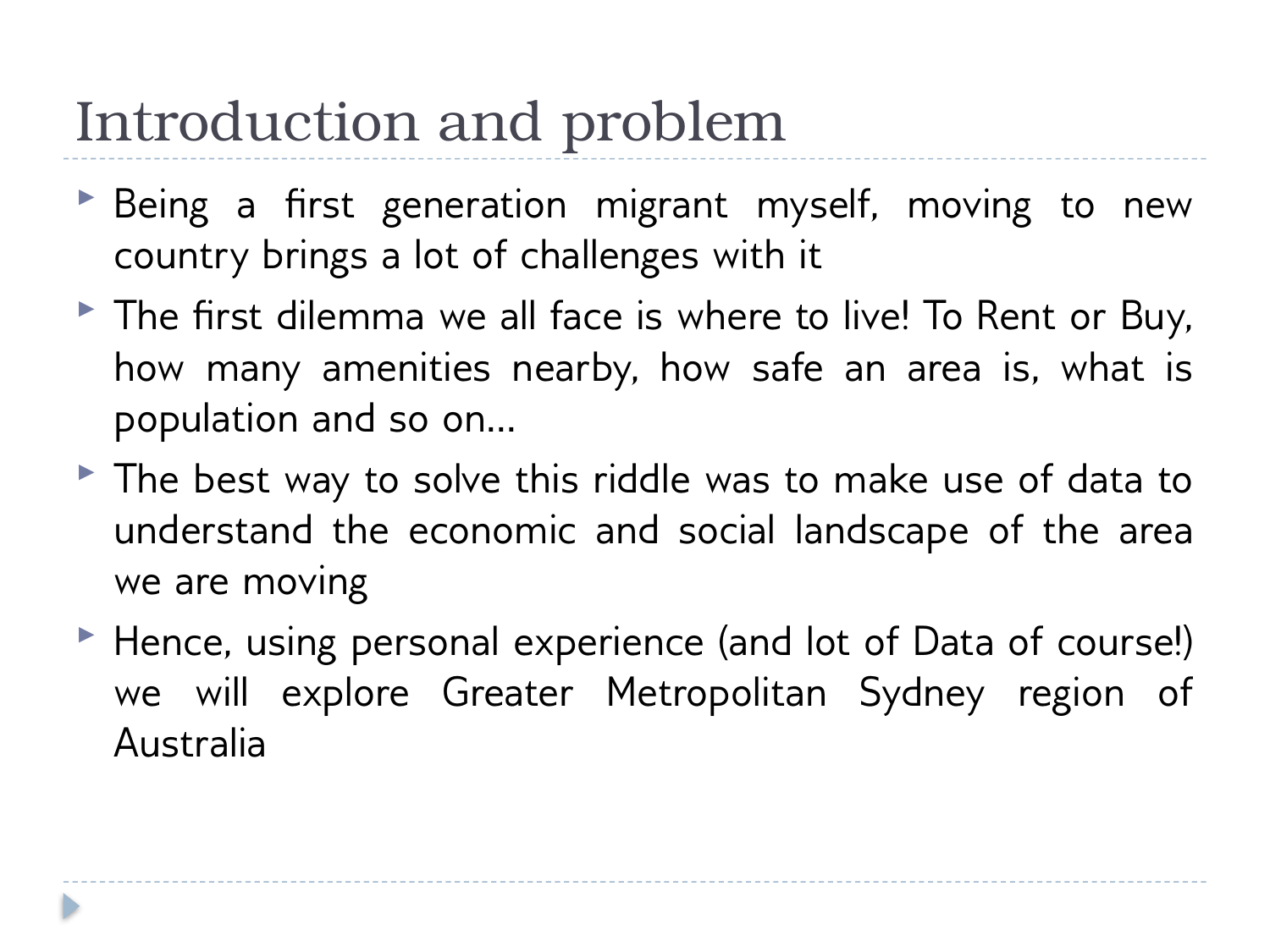

# Introduction and problem
Being a first generation migrant myself, moving to new country brings a lot of challenges with it
The first dilemma we all face is where to live! To Rent or Buy, how many amenities nearby, how safe an area is, what is population and so on...
The best way to solve this riddle was to make use of data to understand the economic and social landscape of the area we are moving
Hence, using personal experience (and lot of Data of course!) we will explore Greater Metropolitan Sydney region of Australia